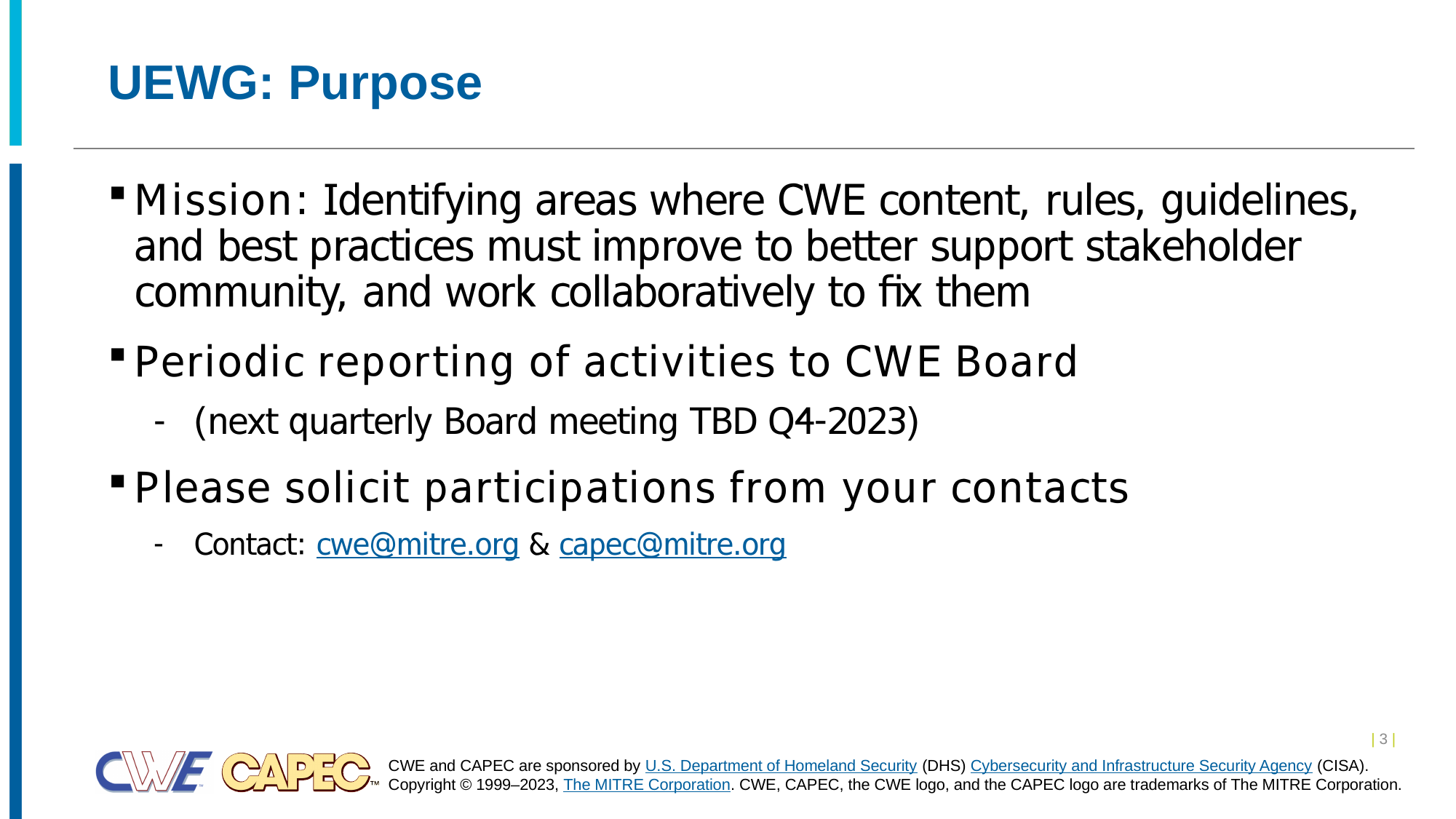

# UEWG: Purpose
Mission: Identifying areas where CWE content, rules, guidelines, and best practices must improve to better support stakeholder community, and work collaboratively to fix them
Periodic reporting of activities to CWE Board
(next quarterly Board meeting TBD Q4-2023)
Please solicit participations from your contacts
Contact: cwe@mitre.org & capec@mitre.org

| 3 |